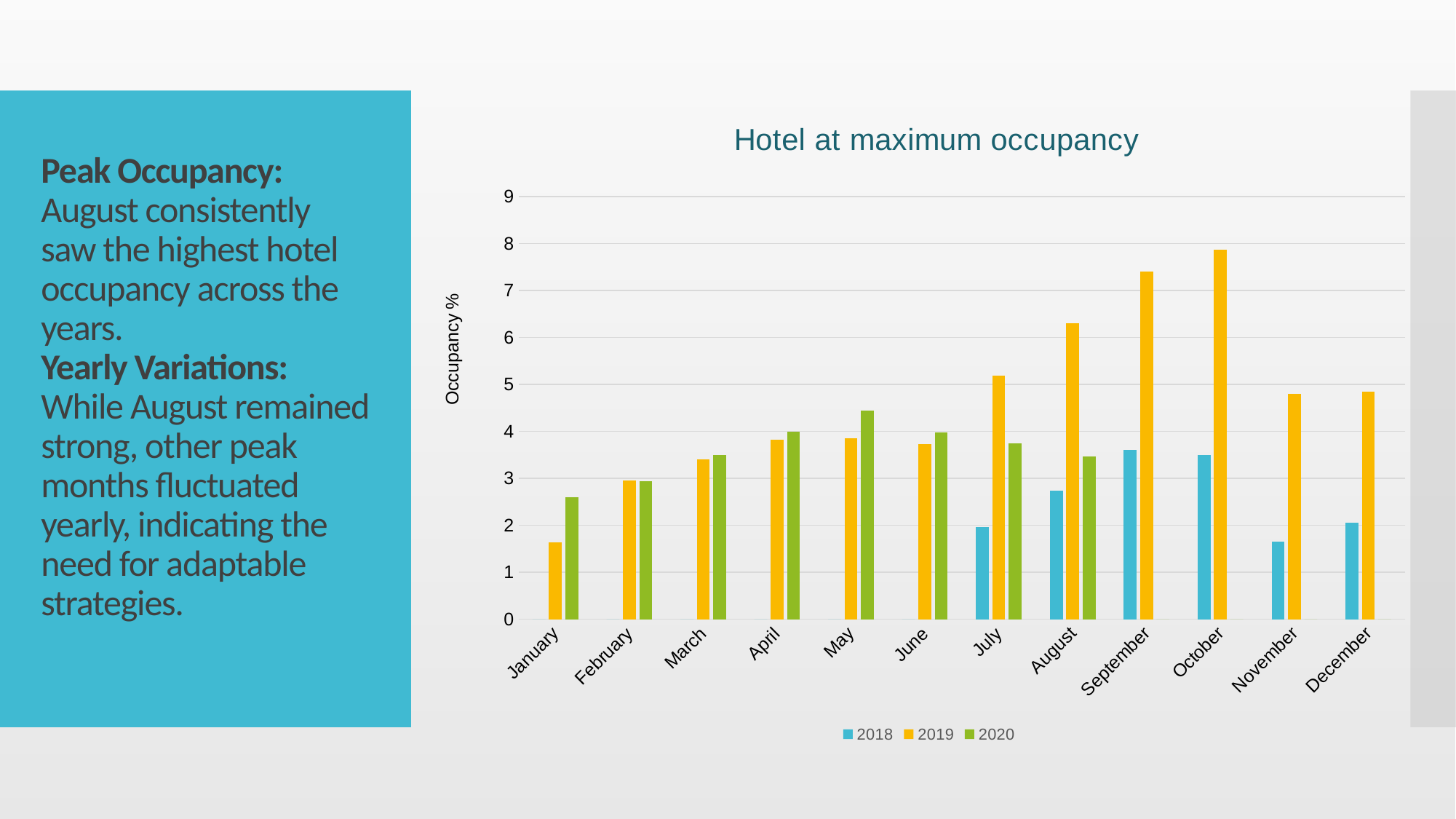

### Chart: Hotel at maximum occupancy

| Category | 2018 | 2019 | 2020 |
|---|---|---|---|
| January | 0.0 | 1.6408 | 2.5932 |
| February | 0.0 | 2.9553 | 2.9426 |
| March | 0.0 | 3.4097 | 3.5013 |
| April | 0.0 | 3.824 | 3.9881 |
| May | 0.0 | 3.8592 | 4.4474 |
| June | 0.0 | 3.7282 | 3.9782 |
| July | 1.9557 | 5.1829 | 3.7429 |
| August | 2.7398 | 6.3108 | 3.4696 |
| September | 3.6028 | 7.4084 | 0.0 |
| October | 3.4921 | 7.8691 | 0.0 |
| November | 1.6485 | 4.7969 | 0.0 |
| December | 2.0571 | 4.8553 | 0.0 |
# Peak Occupancy: August consistently saw the highest hotel occupancy across the years.
Yearly Variations: While August remained strong, other peak months fluctuated yearly, indicating the need for adaptable strategies.